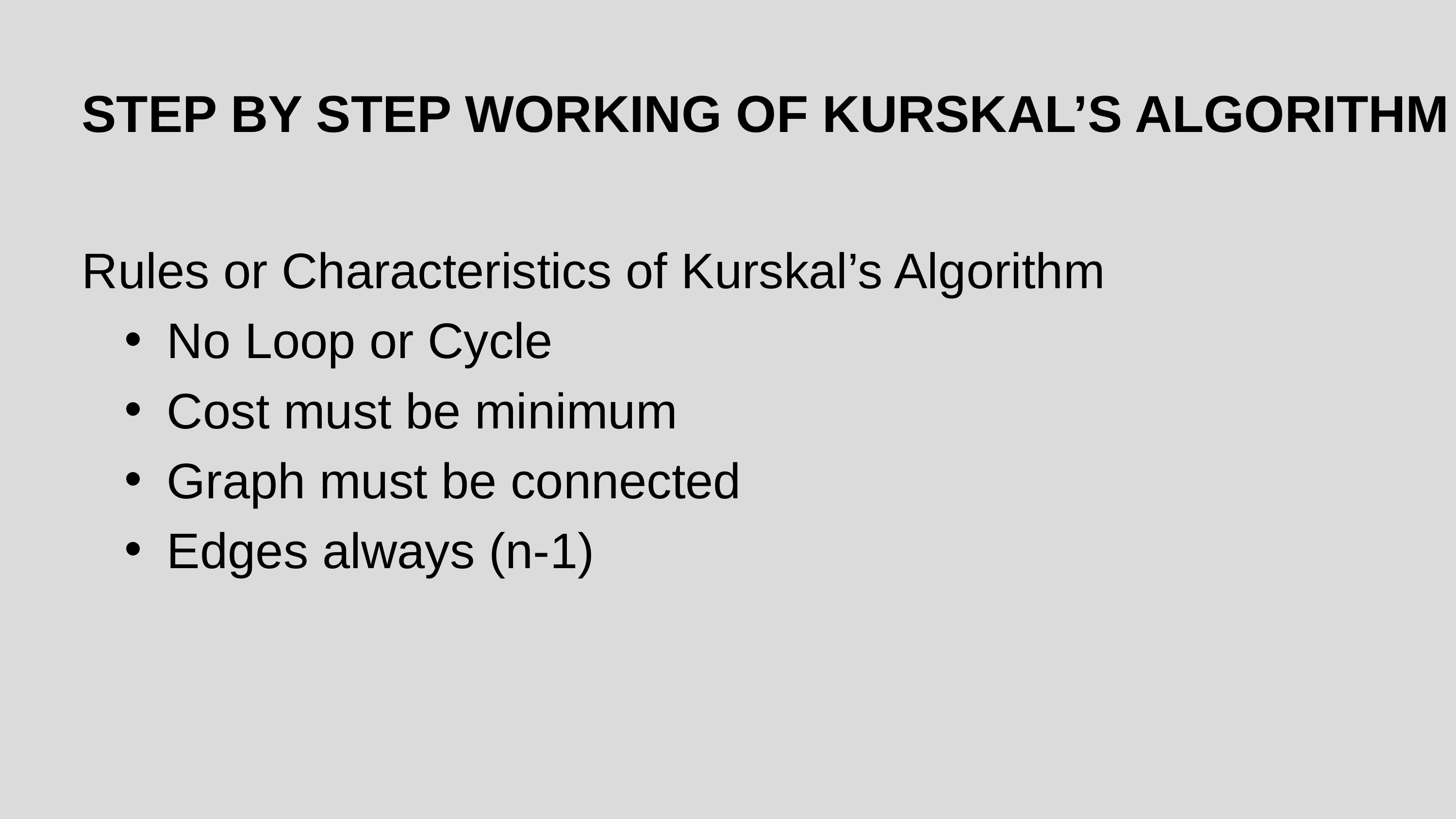

STEP BY STEP WORKING OF KURSKAL’S ALGORITHM
Rules or Characteristics of Kurskal’s Algorithm
No Loop or Cycle
Cost must be minimum
Graph must be connected
Edges always (n-1)